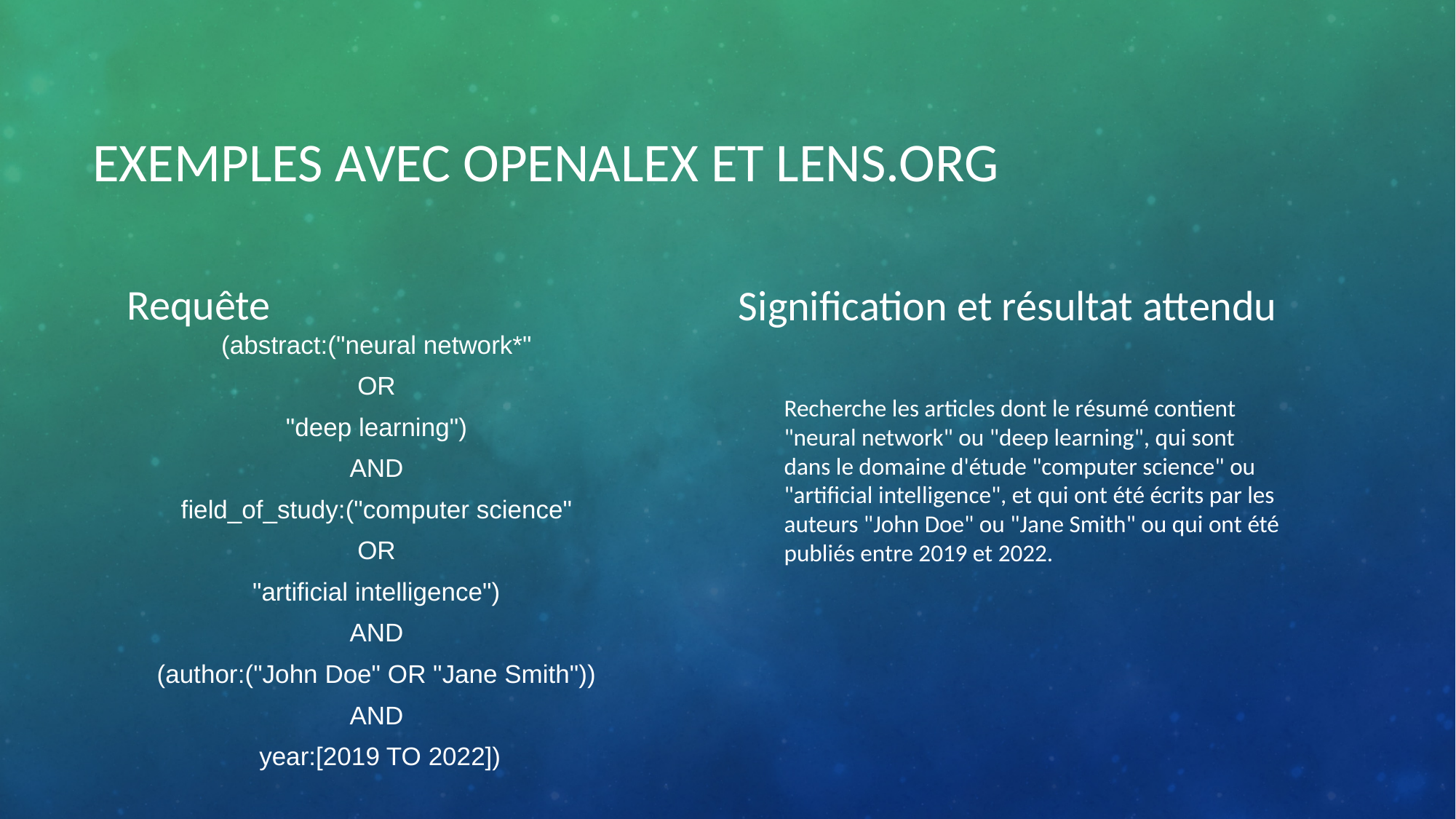

# Exemples avec OpenAlex et Lens.ORG
Requête
Signification et résultat attendu
(abstract:("neural network*"
OR
"deep learning")
AND
field_of_study:("computer science"
OR
"artificial intelligence")
AND
(author:("John Doe" OR "Jane Smith"))
AND
year:[2019 TO 2022])

Recherche les articles dont le résumé contient "neural network" ou "deep learning", qui sont dans le domaine d'étude "computer science" ou "artificial intelligence", et qui ont été écrits par les auteurs "John Doe" ou "Jane Smith" ou qui ont été publiés entre 2019 et 2022.